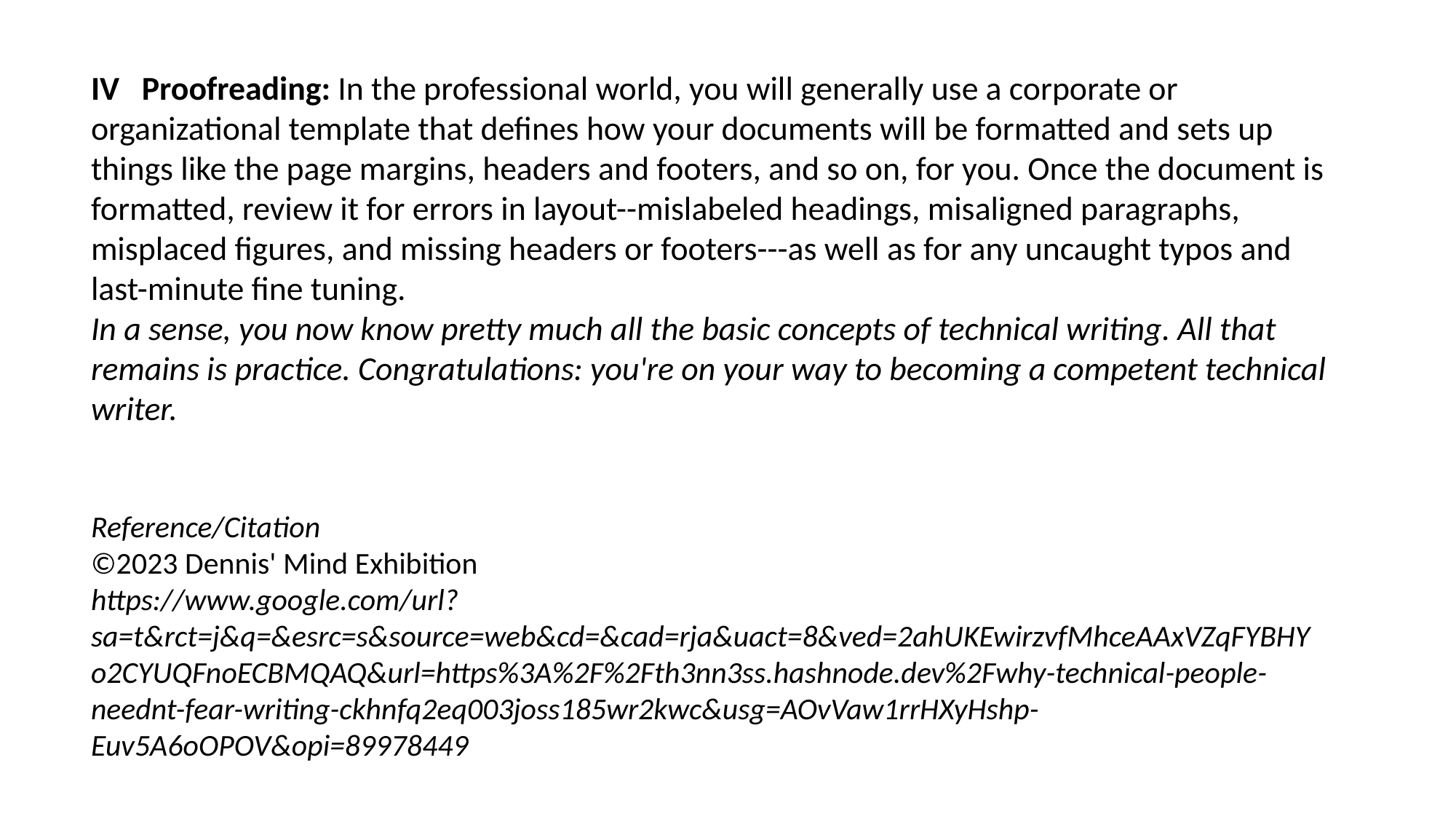

IV   Proofreading: In the professional world, you will generally use a corporate or organizational template that defines how your documents will be formatted and sets up things like the page margins, headers and footers, and so on, for you. Once the document is formatted, review it for errors in layout--mislabeled headings, misaligned paragraphs, misplaced figures, and missing headers or footers---as well as for any uncaught typos and last-minute fine tuning.
In a sense, you now know pretty much all the basic concepts of technical writing. All that remains is practice. Congratulations: you're on your way to becoming a competent technical writer.
Reference/Citation
©2023 Dennis' Mind Exhibition
https://www.google.com/url?sa=t&rct=j&q=&esrc=s&source=web&cd=&cad=rja&uact=8&ved=2ahUKEwirzvfMhceAAxVZqFYBHYo2CYUQFnoECBMQAQ&url=https%3A%2F%2Fth3nn3ss.hashnode.dev%2Fwhy-technical-people-neednt-fear-writing-ckhnfq2eq003joss185wr2kwc&usg=AOvVaw1rrHXyHshp-Euv5A6oOPOV&opi=89978449